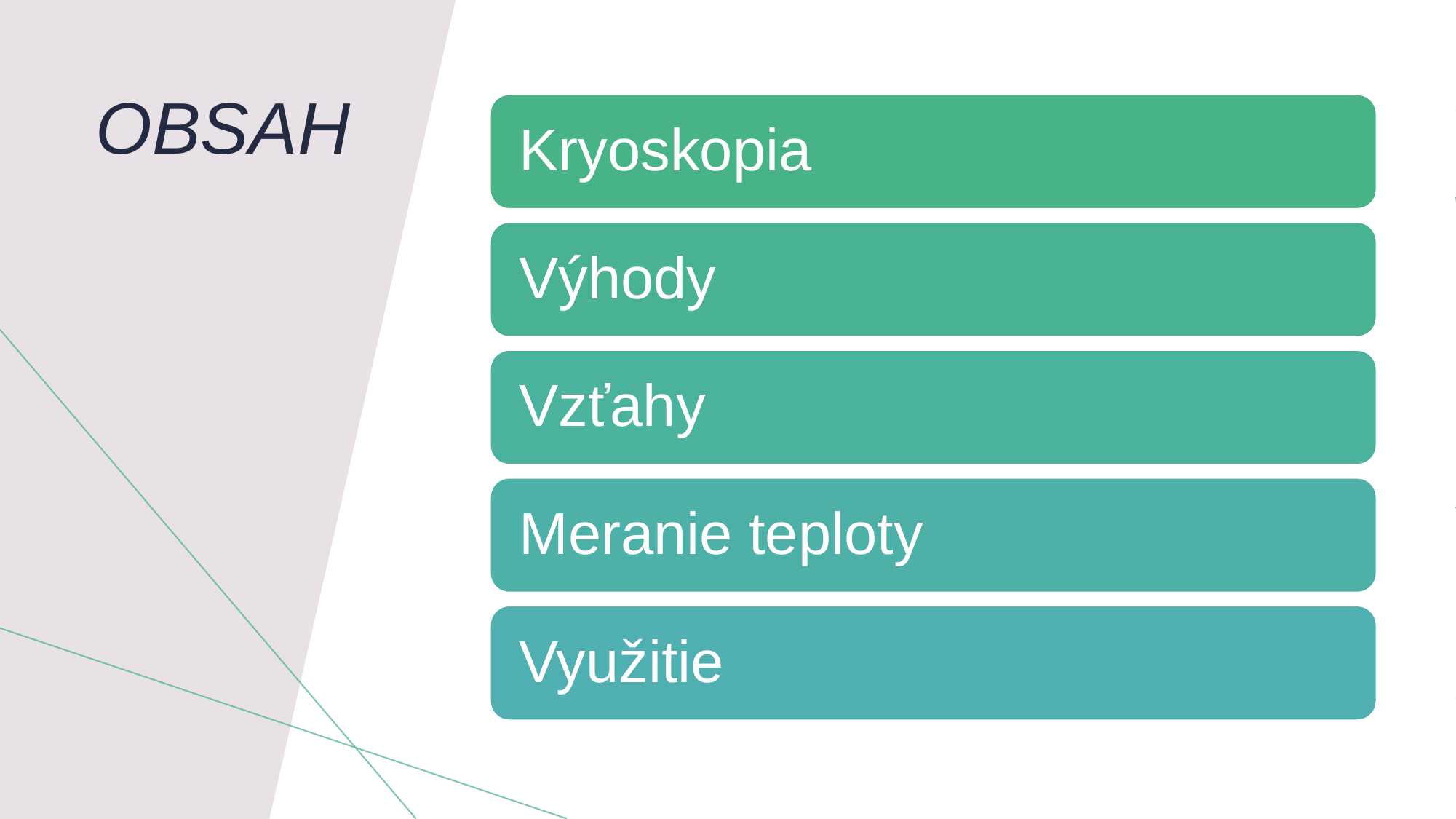

# Obsah
Kryoskopia
Výhody
Vzťahy
Meranie teploty
Využitie